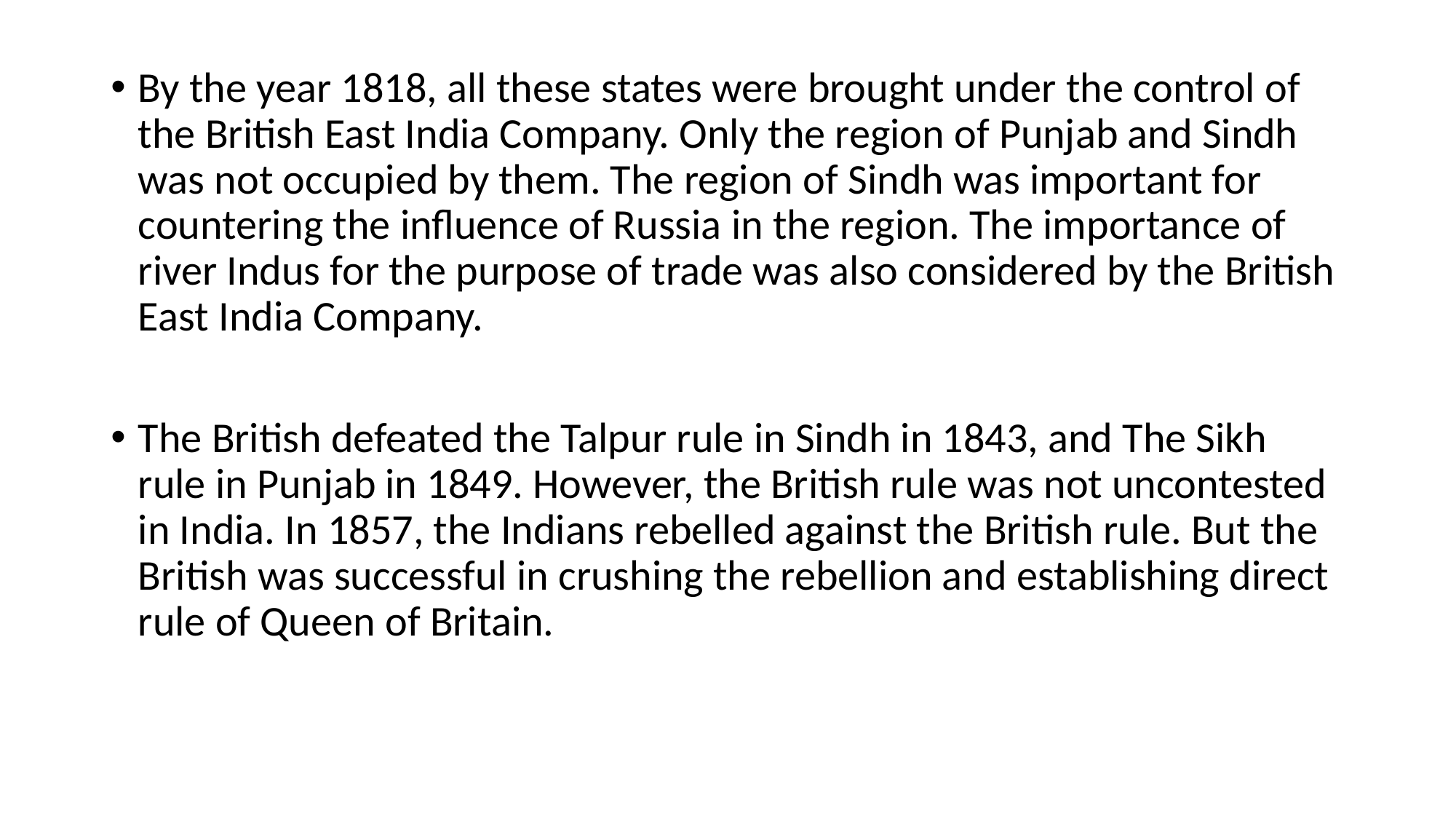

By the year 1818, all these states were brought under the control of the British East India Company. Only the region of Punjab and Sindh was not occupied by them. The region of Sindh was important for countering the influence of Russia in the region. The importance of river Indus for the purpose of trade was also considered by the British East India Company.

The British defeated the Talpur rule in Sindh in 1843, and The Sikh rule in Punjab in 1849. However, the British rule was not uncontested in India. In 1857, the Indians rebelled against the British rule. But the British was successful in crushing the rebellion and establishing direct rule of Queen of Britain.